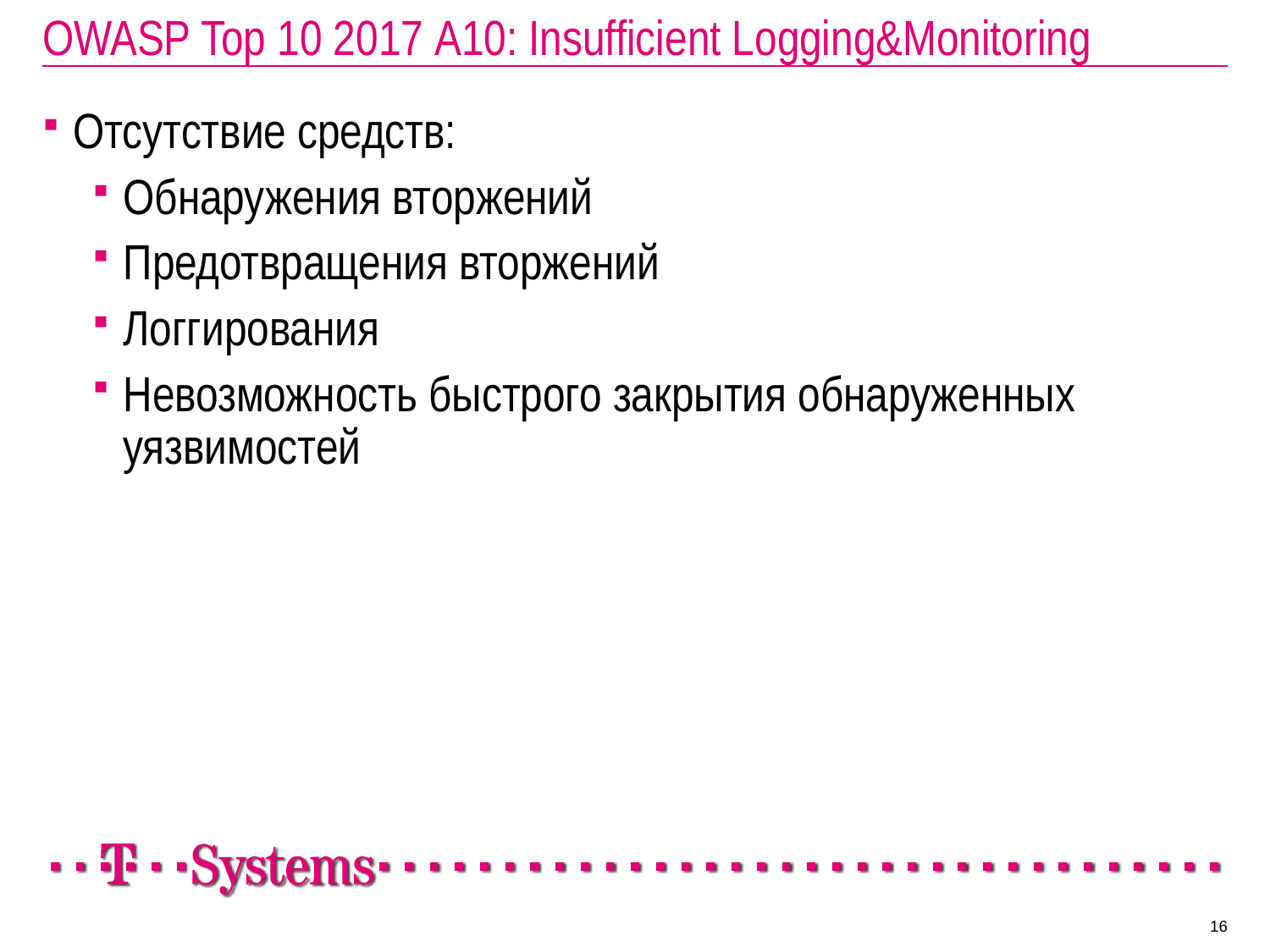

# OWASP Top 10 2017 A10: Insufficient Logging&Monitoring
Отсутствие средств:
Обнаружения вторжений
Предотвращения вторжений
Логгирования
Невозможность быстрого закрытия обнаруженных уязвимостей

16